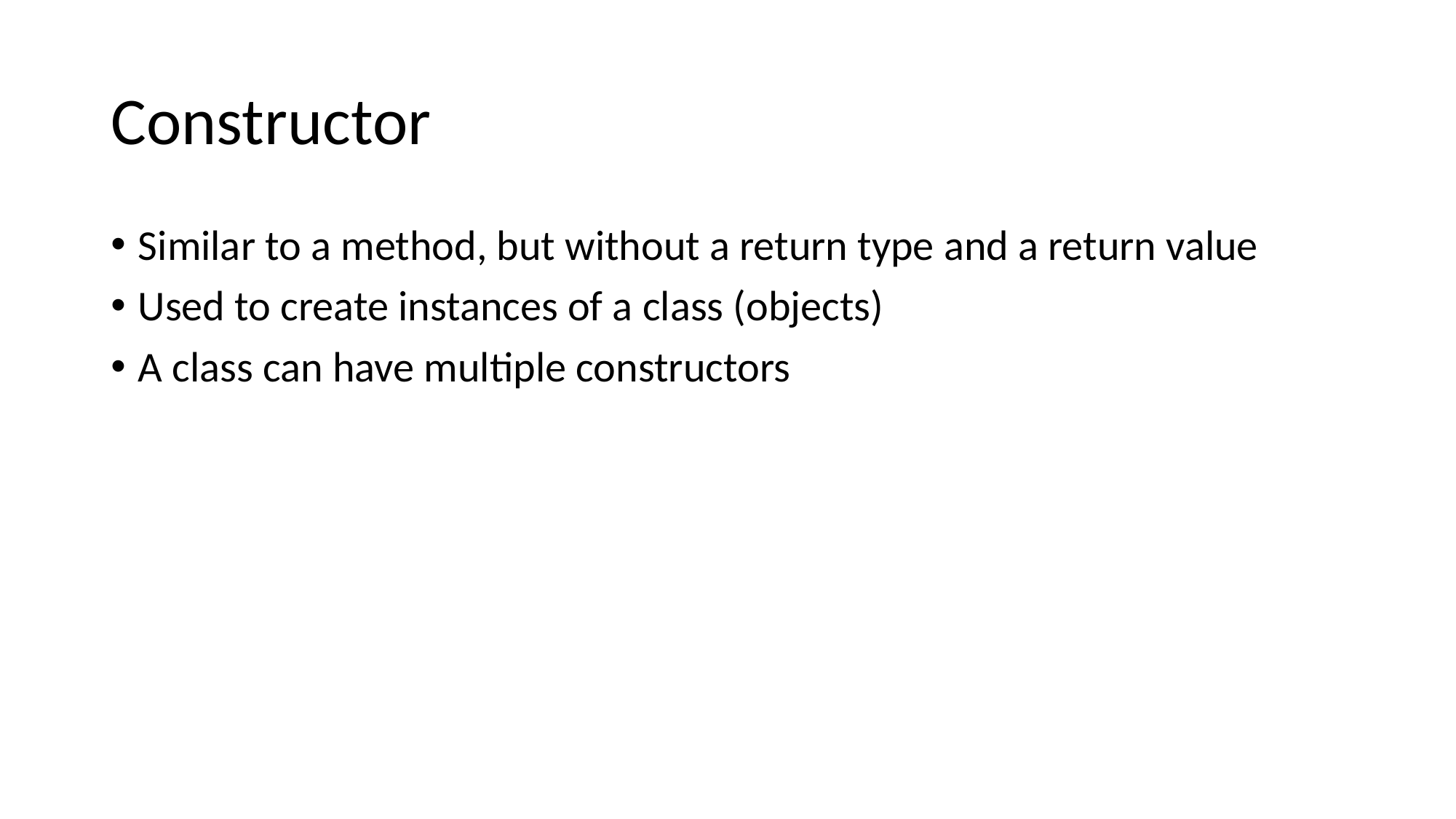

# Constructor
Similar to a method, but without a return type and a return value
Used to create instances of a class (objects)
A class can have multiple constructors